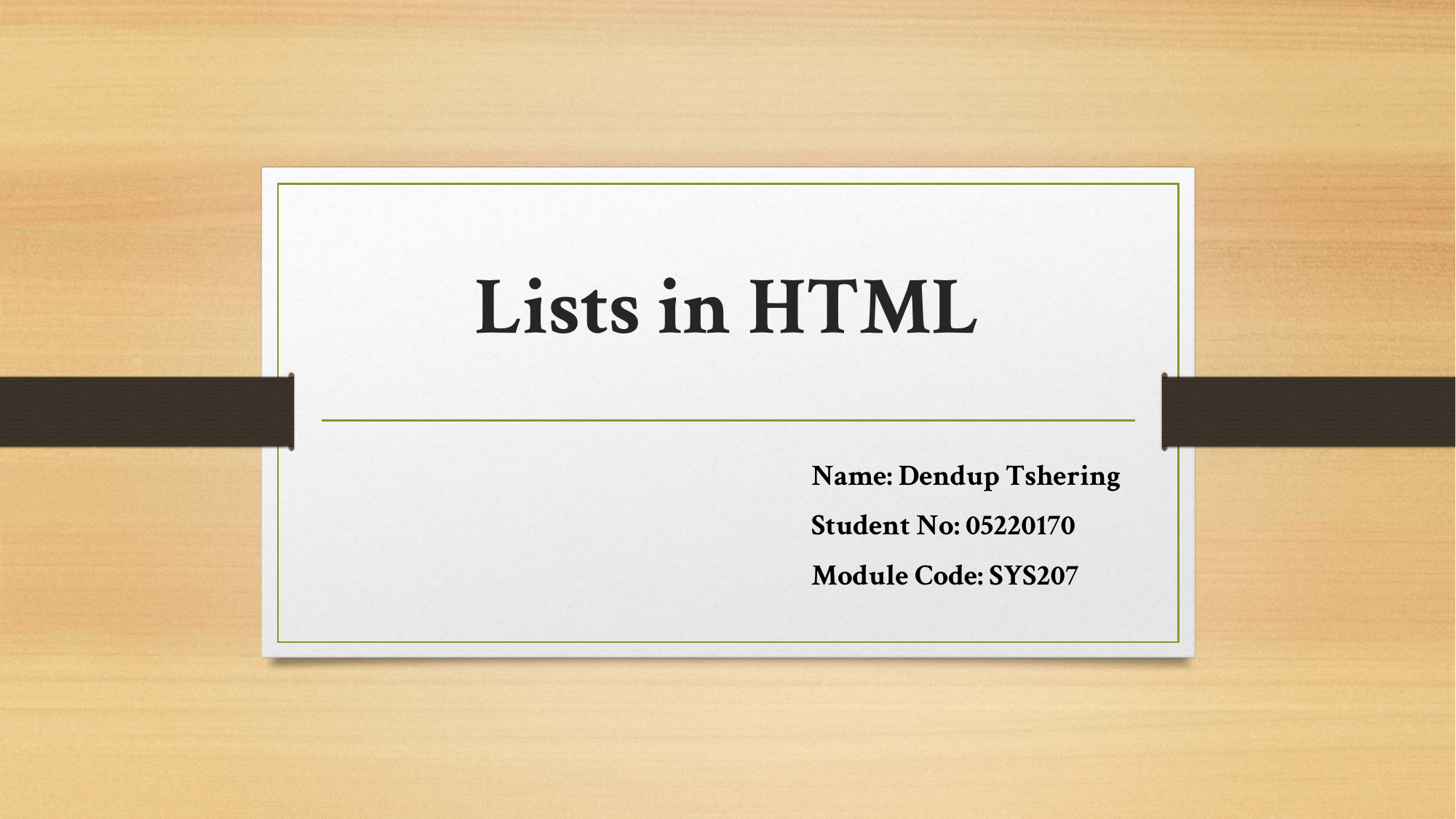

# Lists in HTML
Name: Dendup Tshering
Student No: 05220170
Module Code: SYS207